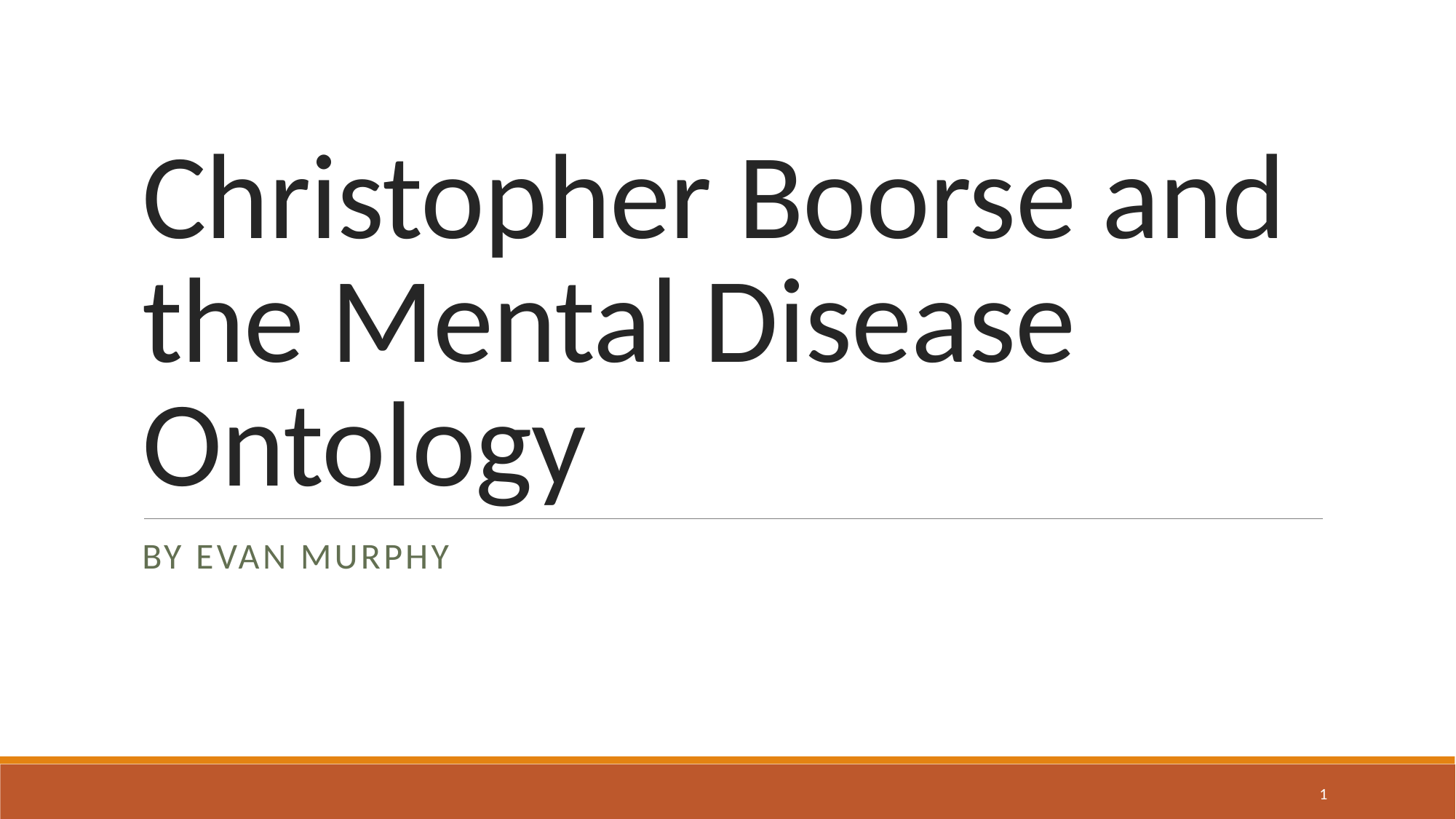

# Christopher Boorse and the Mental Disease Ontology
By Evan Murphy
1